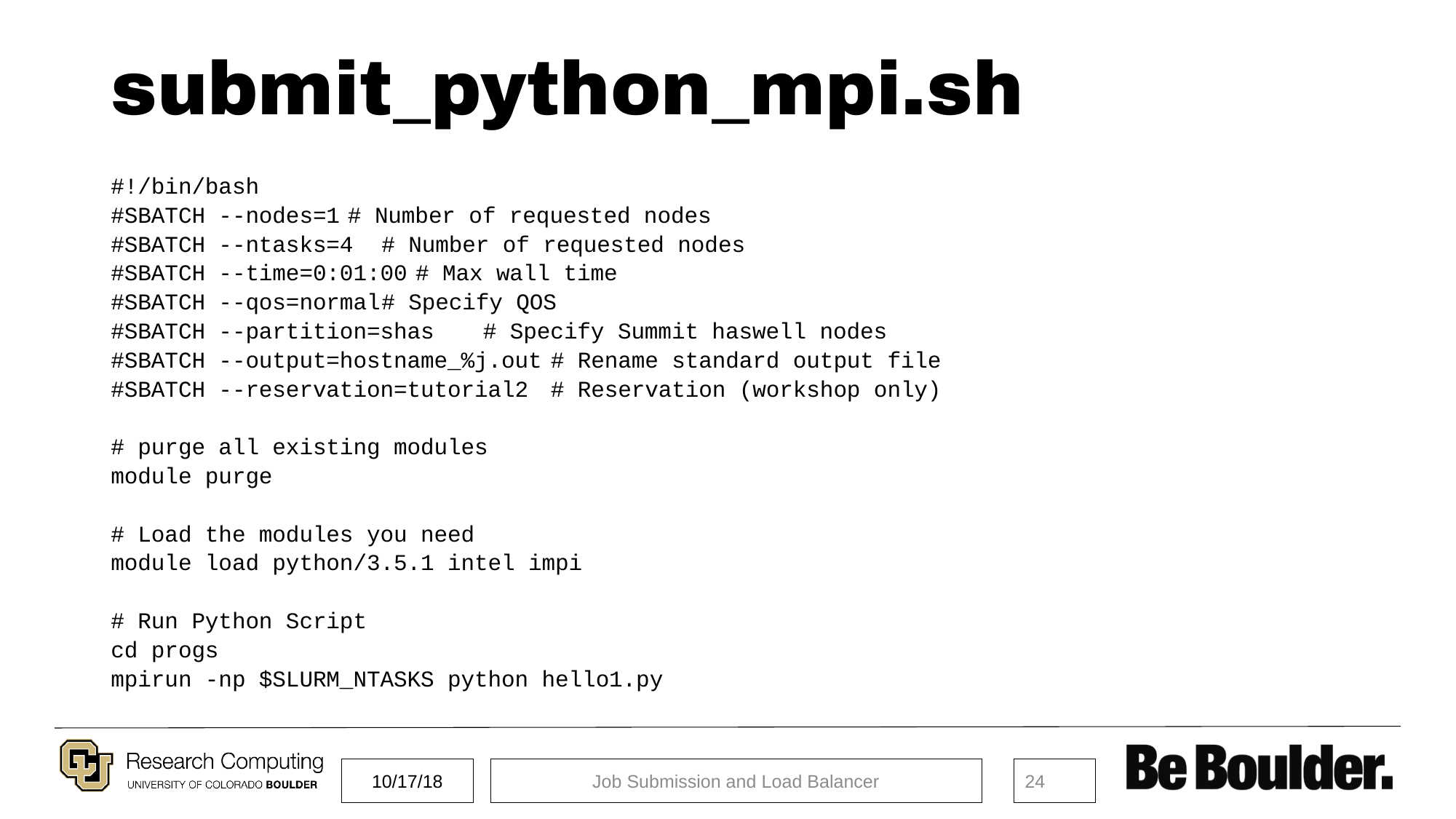

# submit_python_mpi.sh
#!/bin/bash
#SBATCH --nodes=1			# Number of requested nodes
#SBATCH --ntasks=4			# Number of requested nodes
#SBATCH --time=0:01:00		# Max wall time
#SBATCH --qos=normal		# Specify QOS
#SBATCH --partition=shas		# Specify Summit haswell nodes
#SBATCH --output=hostname_%j.out	# Rename standard output file
#SBATCH --reservation=tutorial2	# Reservation (workshop only)

# purge all existing modules
module purge

# Load the modules you need
module load python/3.5.1 intel impi

# Run Python Script
cd progs
mpirun -np $SLURM_NTASKS python hello1.py

10/17/18
Job Submission and Load Balancer
24